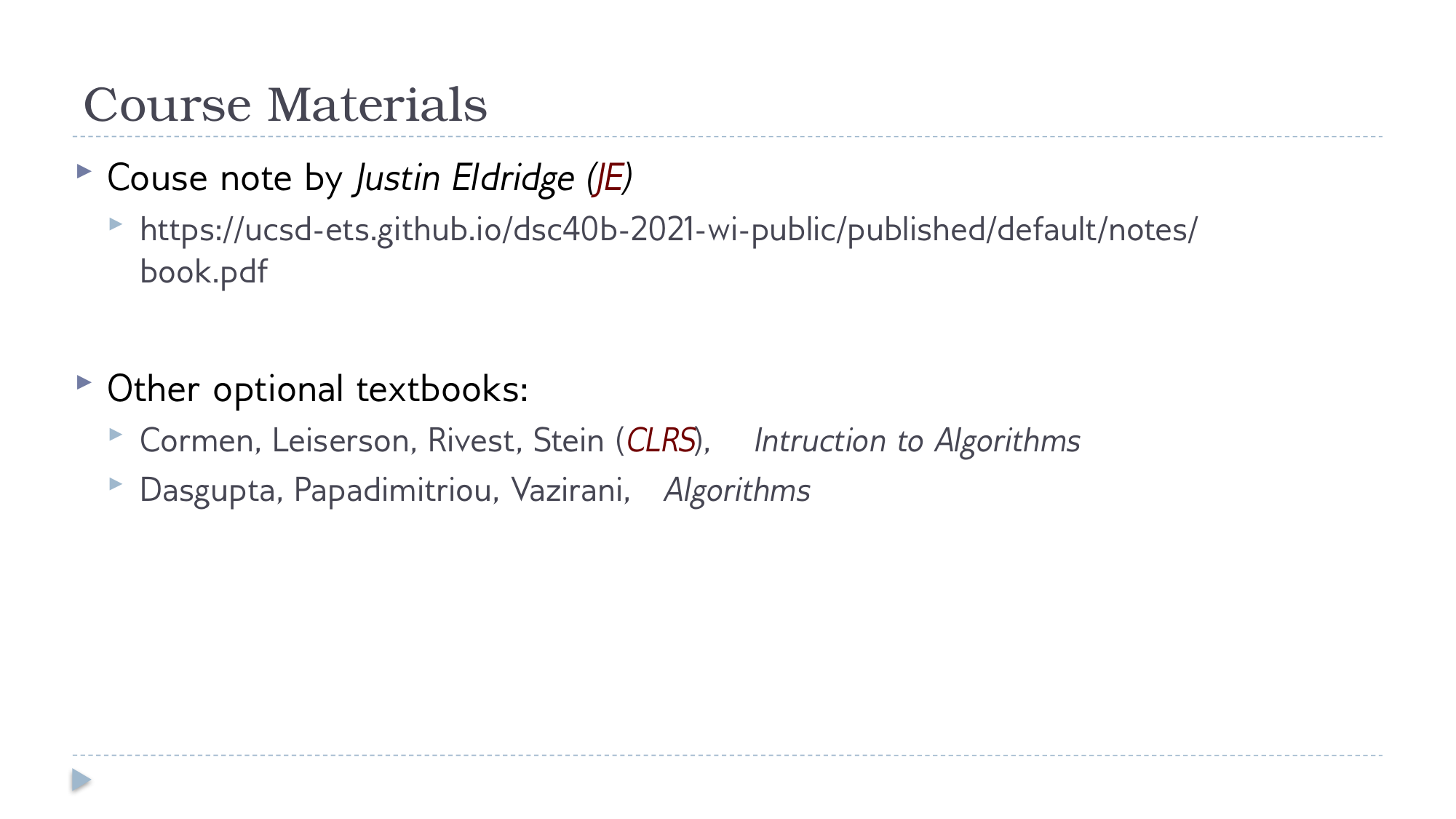

# Course Materials
Couse note by Justin Eldridge (JE)
https://ucsd-ets.github.io/dsc40b-2021-wi-public/published/default/notes/book.pdf

Other optional textbooks:
Cormen, Leiserson, Rivest, Stein (CLRS),    Intruction to Algorithms
Dasgupta, Papadimitriou, Vazirani,   Algorithms